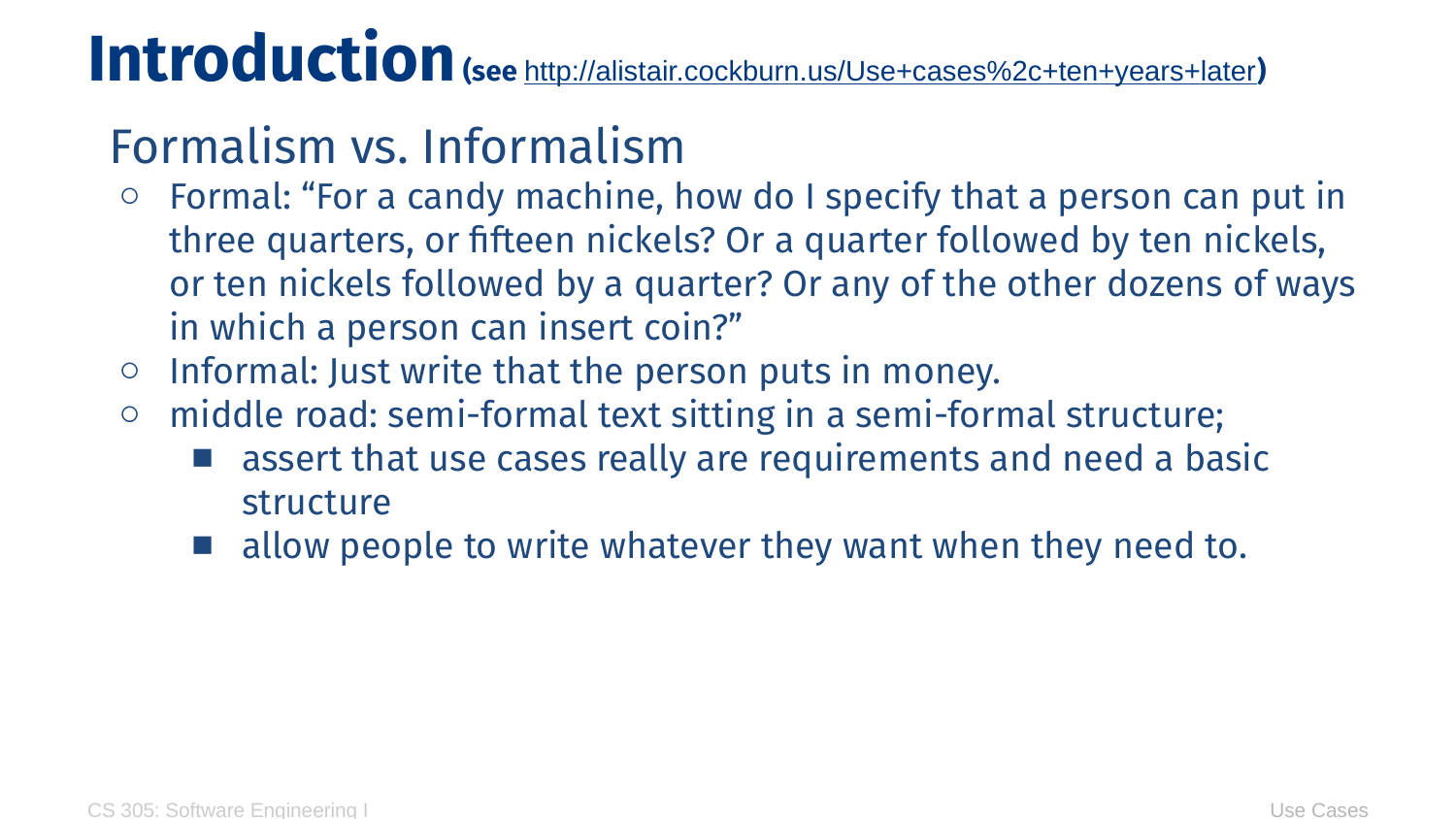

# Introduction (see http://alistair.cockburn.us/Use+cases%2c+ten+years+later)
Formalism vs. Informalism
Formal: “For a candy machine, how do I specify that a person can put in three quarters, or fifteen nickels? Or a quarter followed by ten nickels, or ten nickels followed by a quarter? Or any of the other dozens of ways in which a person can insert coin?”
Informal: Just write that the person puts in money.
middle road: semi-formal text sitting in a semi-formal structure;
assert that use cases really are requirements and need a basic structure
allow people to write whatever they want when they need to.
CS 305: Software Engineering I
Use Cases